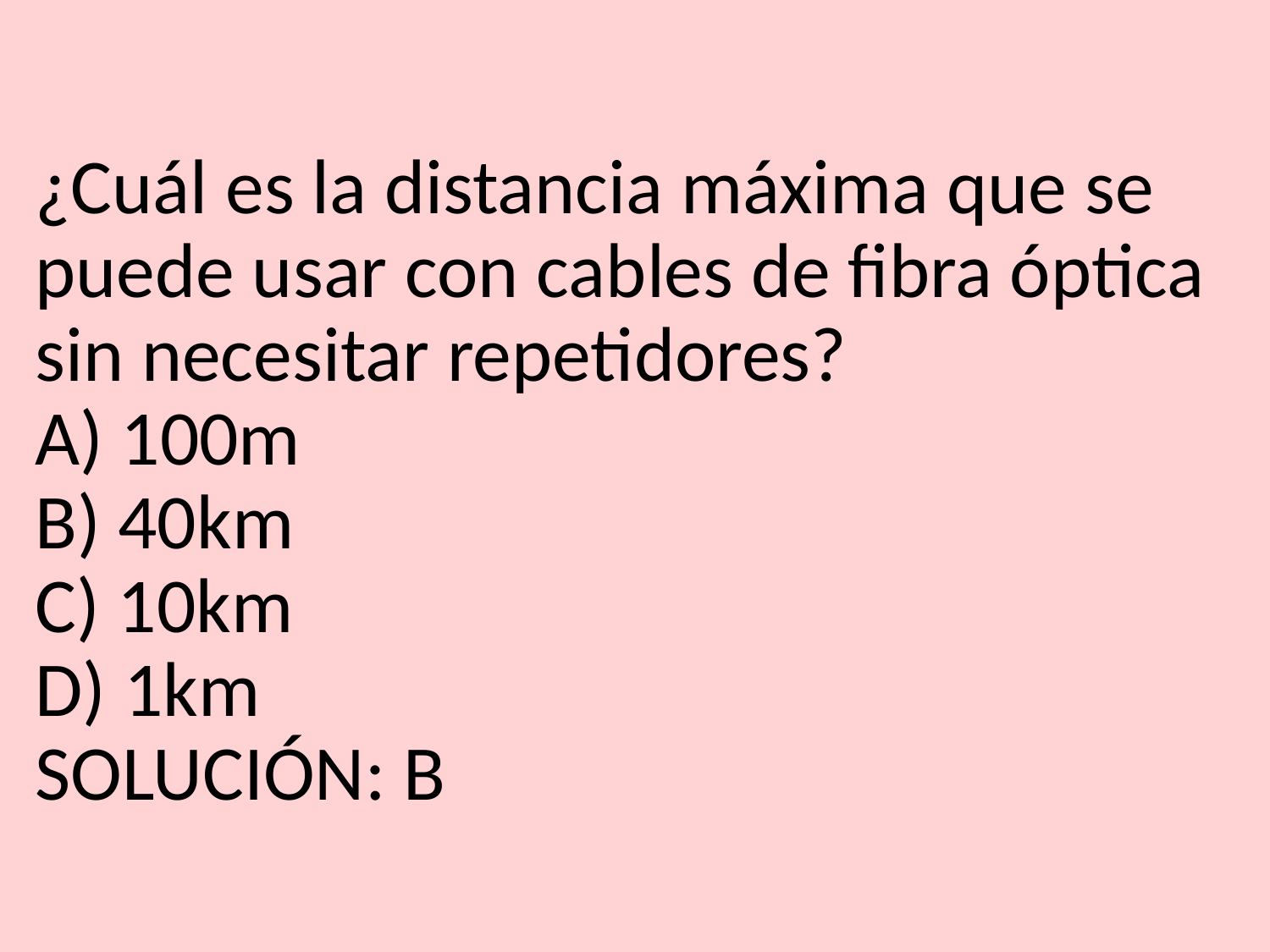

# ¿Cuál es la distancia máxima que se puede usar con cables de fibra óptica sin necesitar repetidores? A) 100m B) 40km C) 10km D) 1km SOLUCIÓN: B